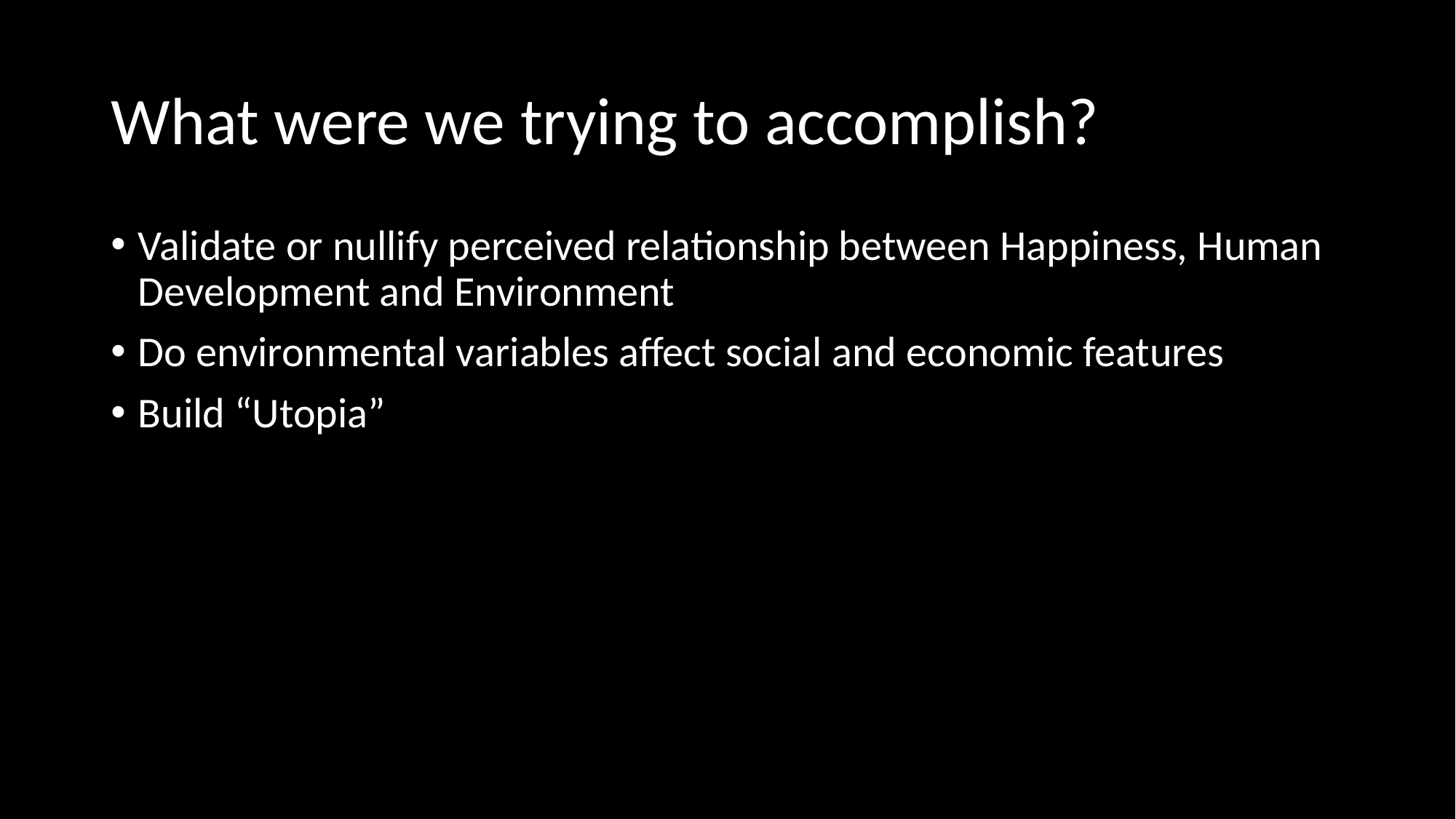

# What were we trying to accomplish?
Validate or nullify perceived relationship between Happiness, Human Development and Environment
Do environmental variables affect social and economic features
Build “Utopia”